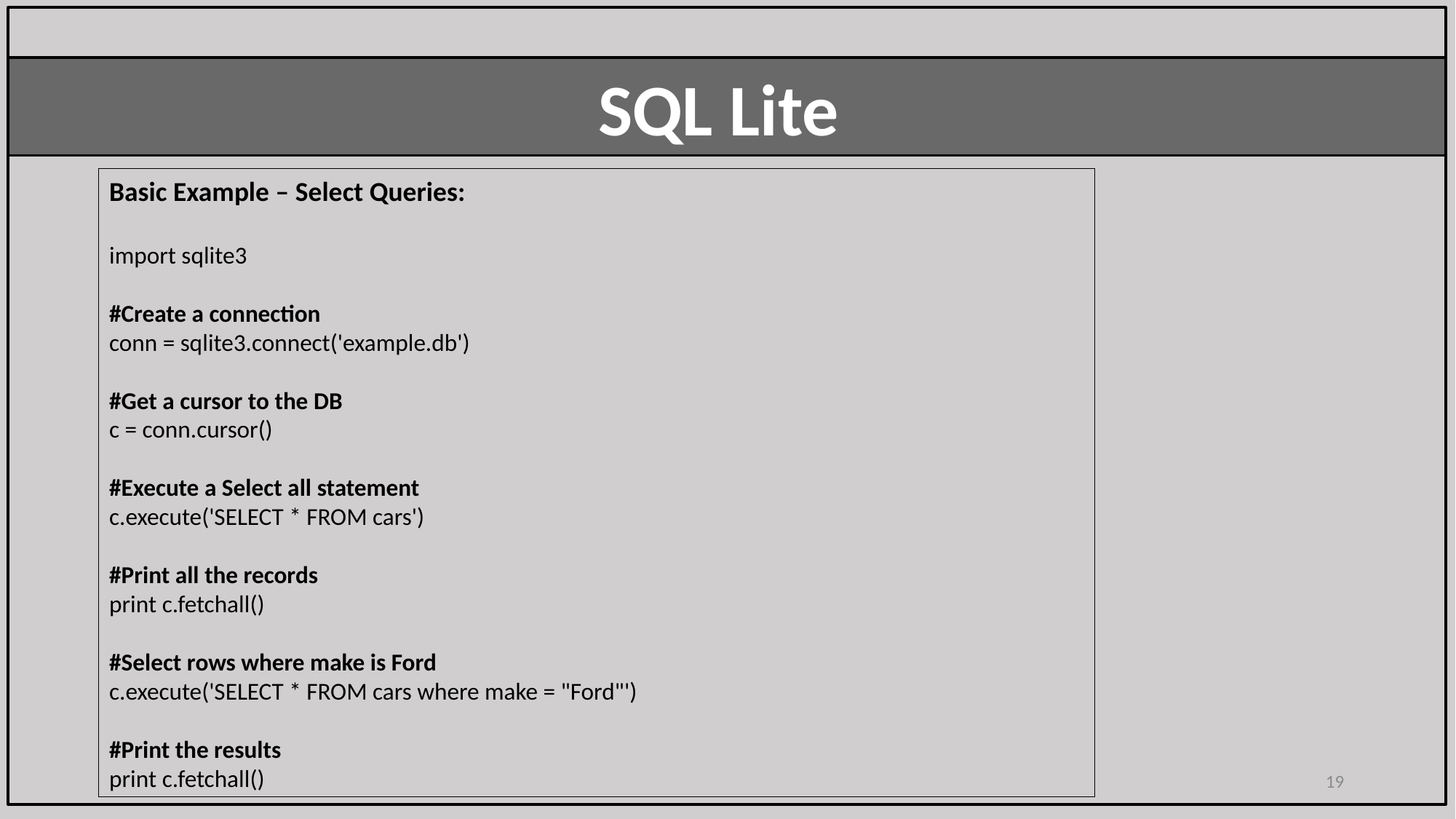

SQL Lite
Basic Example – Select Queries:

import sqlite3
#Create a connection
conn = sqlite3.connect('example.db')
#Get a cursor to the DB
c = conn.cursor()
#Execute a Select all statement
c.execute('SELECT * FROM cars')
#Print all the records
print c.fetchall()
#Select rows where make is Ford
c.execute('SELECT * FROM cars where make = "Ford"')
#Print the results
print c.fetchall()
19